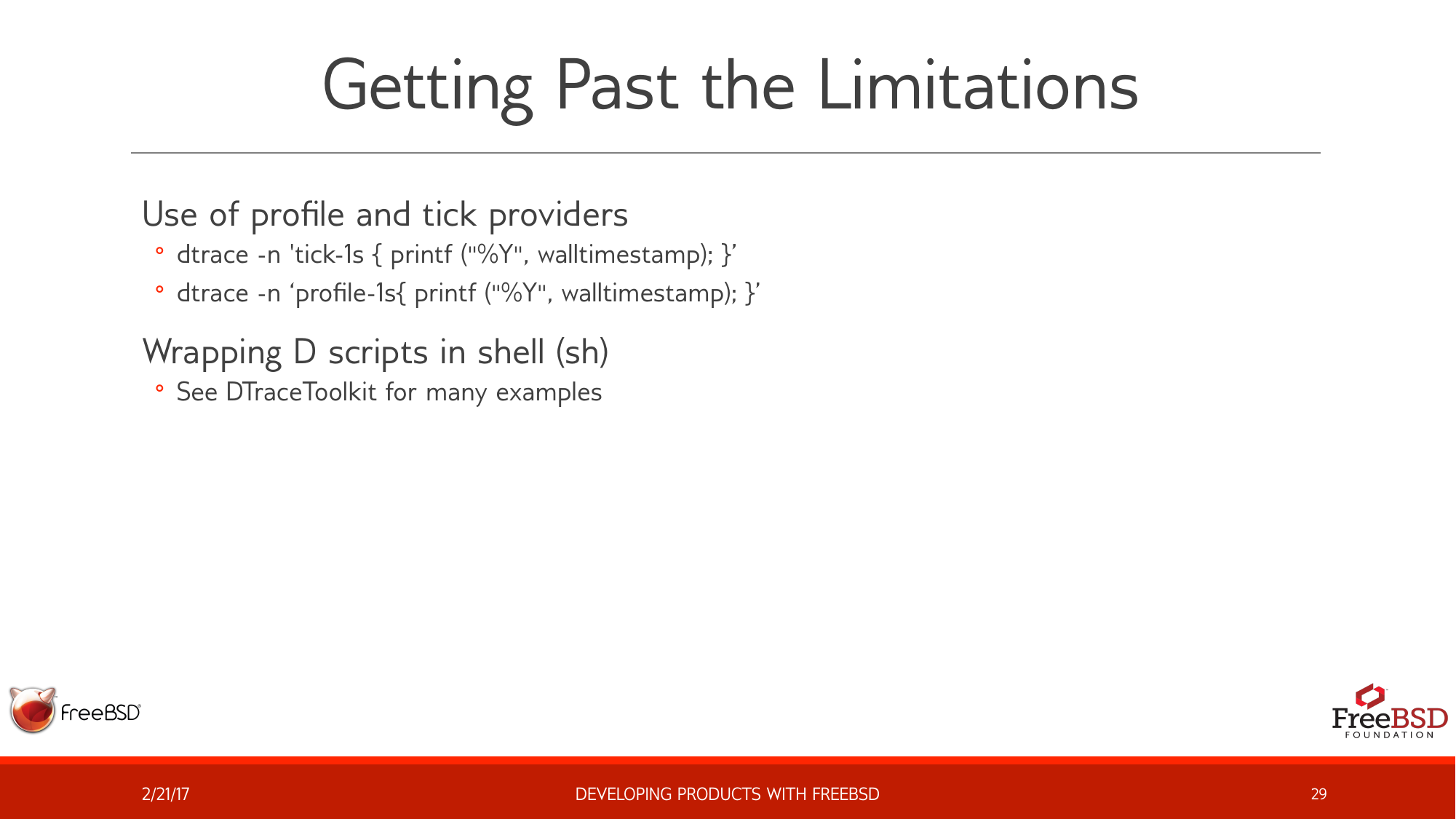

# Getting Past the Limitations
Use of profile and tick providers
dtrace -n 'tick-1s { printf ("%Y", walltimestamp); }’
dtrace -n ‘profile-1s{ printf ("%Y", walltimestamp); }’
Wrapping D scripts in shell (sh)
See DTraceToolkit for many examples

2/21/17
Developing Products with FreeBSD
29